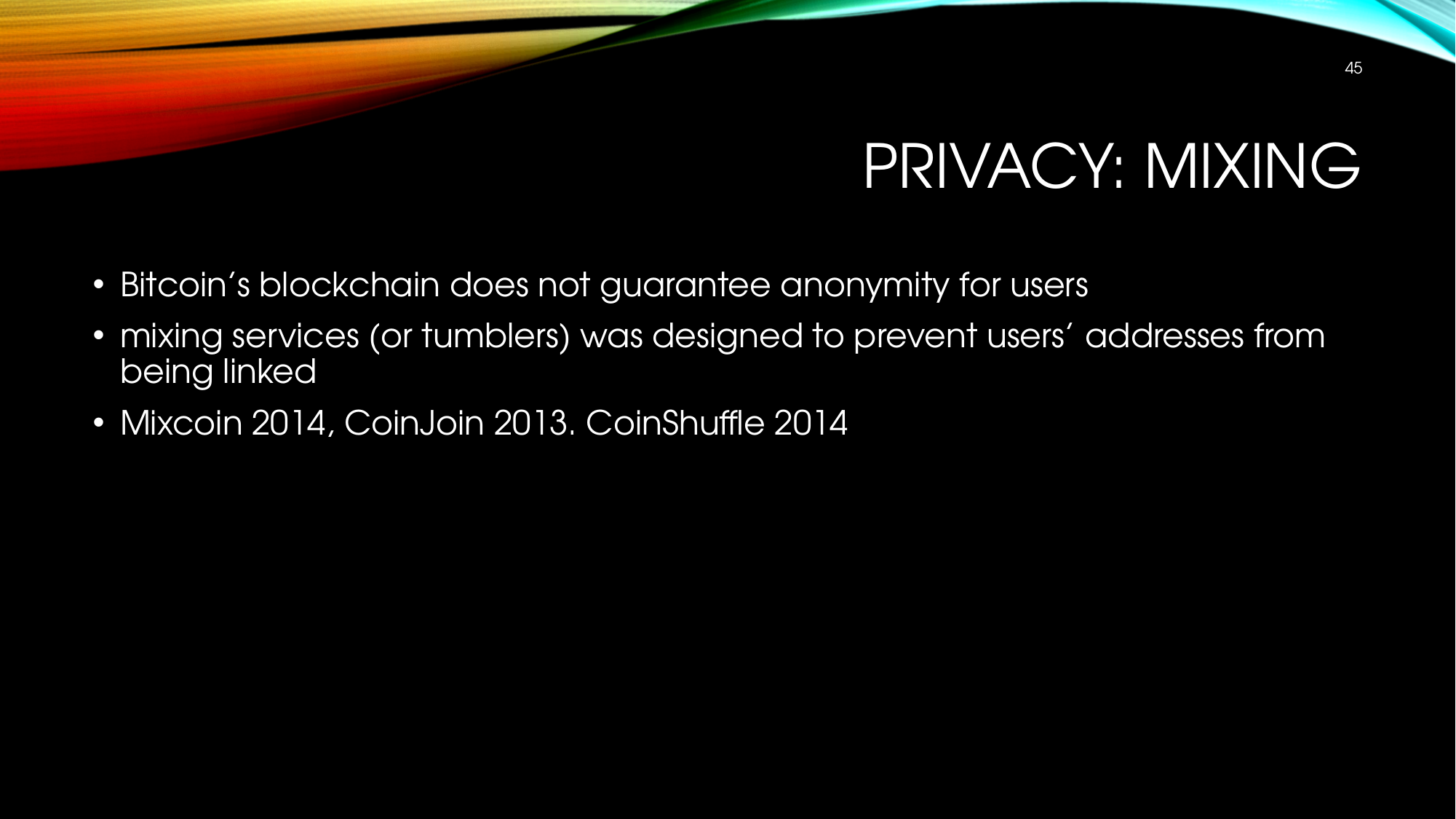

45
# Privacy: Mixing
Bitcoin’s blockchain does not guarantee anonymity for users
mixing services (or tumblers) was designed to prevent users’ addresses from being linked
Mixcoin 2014, CoinJoin 2013. CoinShuffle 2014